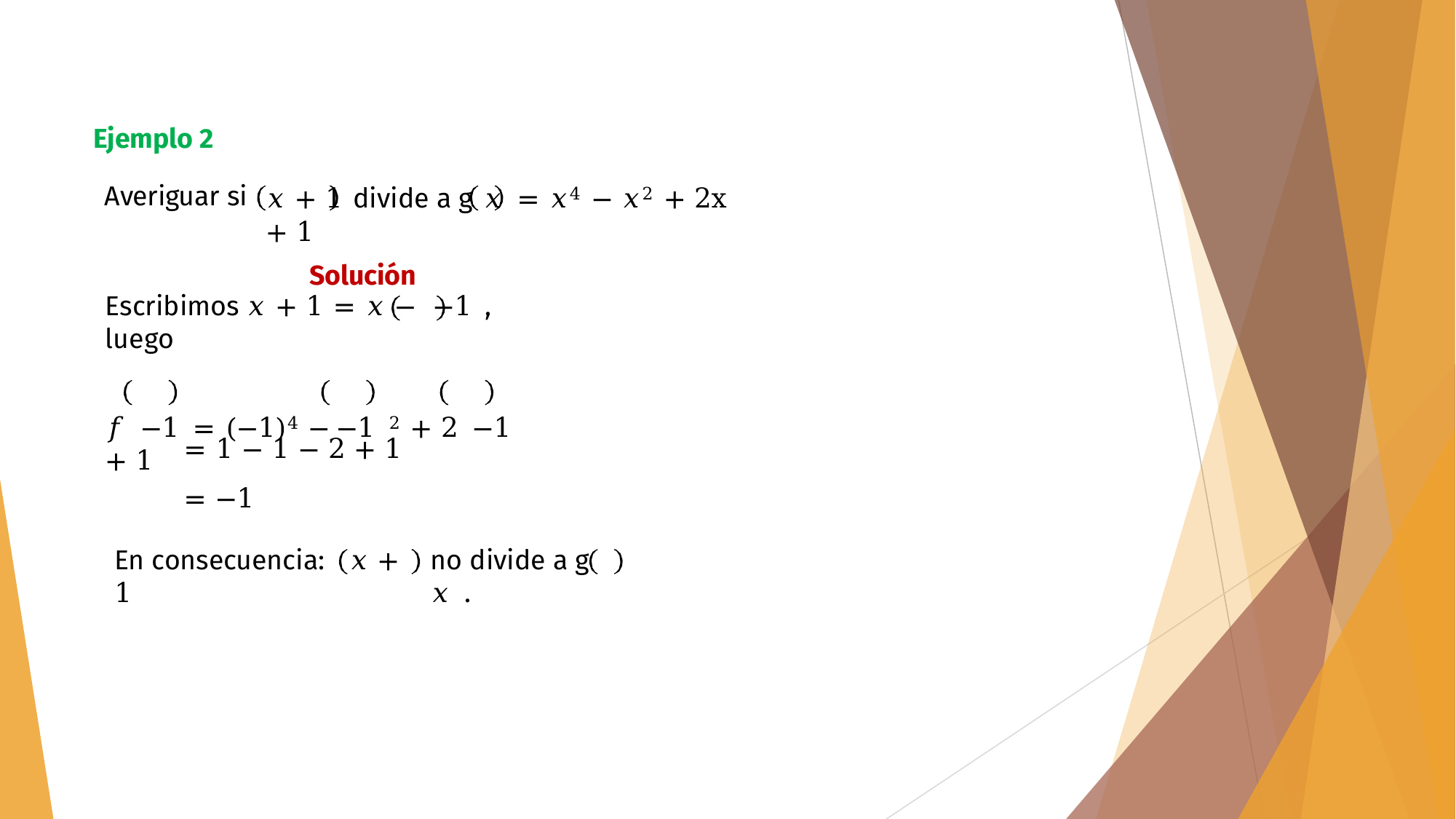

Ejemplo 2
Averiguar si
𝑥 + 1	divide a g 𝑥	= 𝑥4 − 𝑥2 + 2x + 1
Solución

Escribimos 𝑥 + 1 = 𝑥 −	−1 , luego

𝑓 −1	= (−1)4 −	−1 2 + 2 −1	+ 1

= 1 − 1 − 2 + 1
= −1

En consecuencia:	𝑥 + 1
no divide a g 𝑥 .